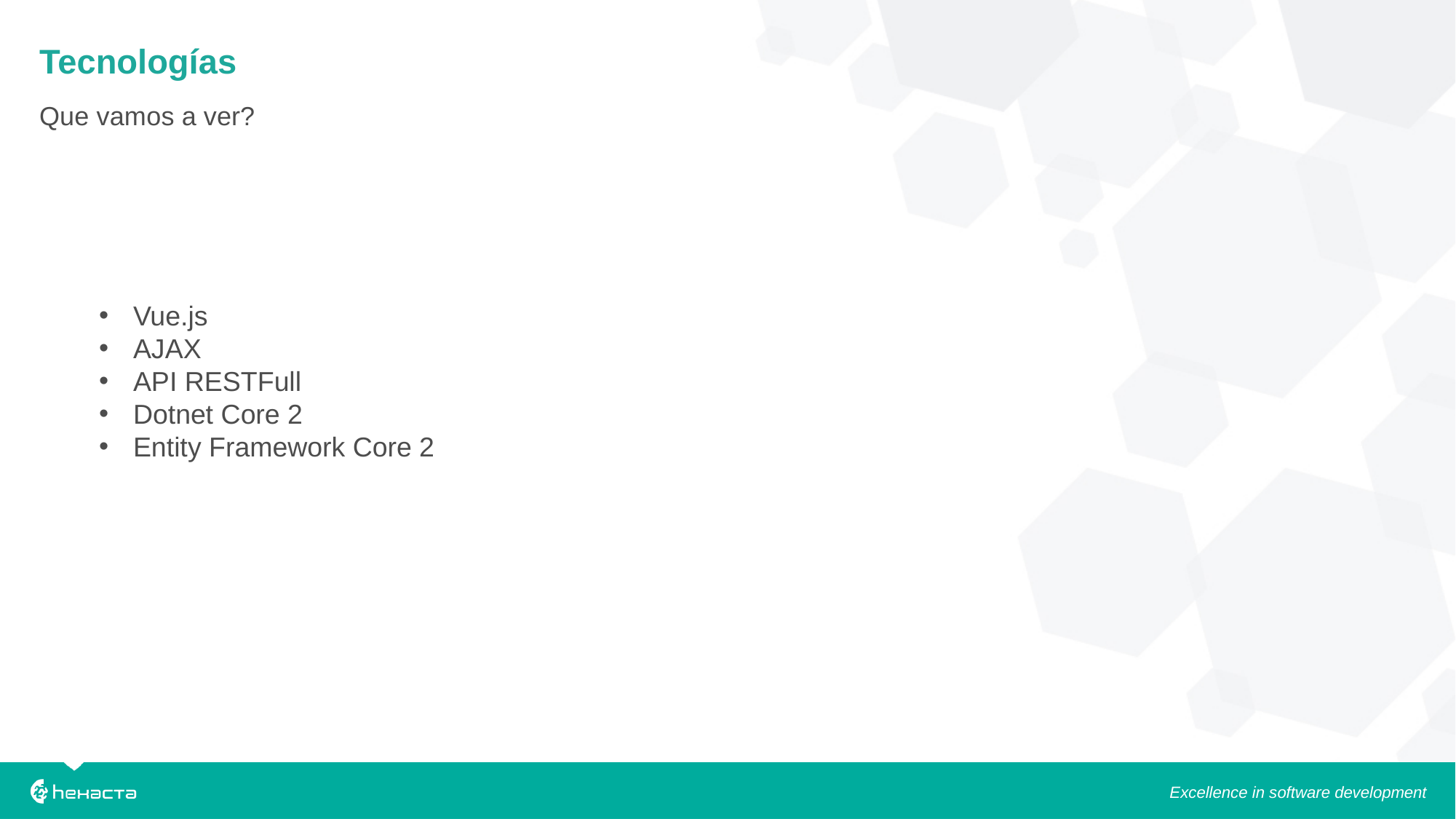

# Tecnologías
Que vamos a ver?
Vue.js
AJAX
API RESTFull
Dotnet Core 2
Entity Framework Core 2